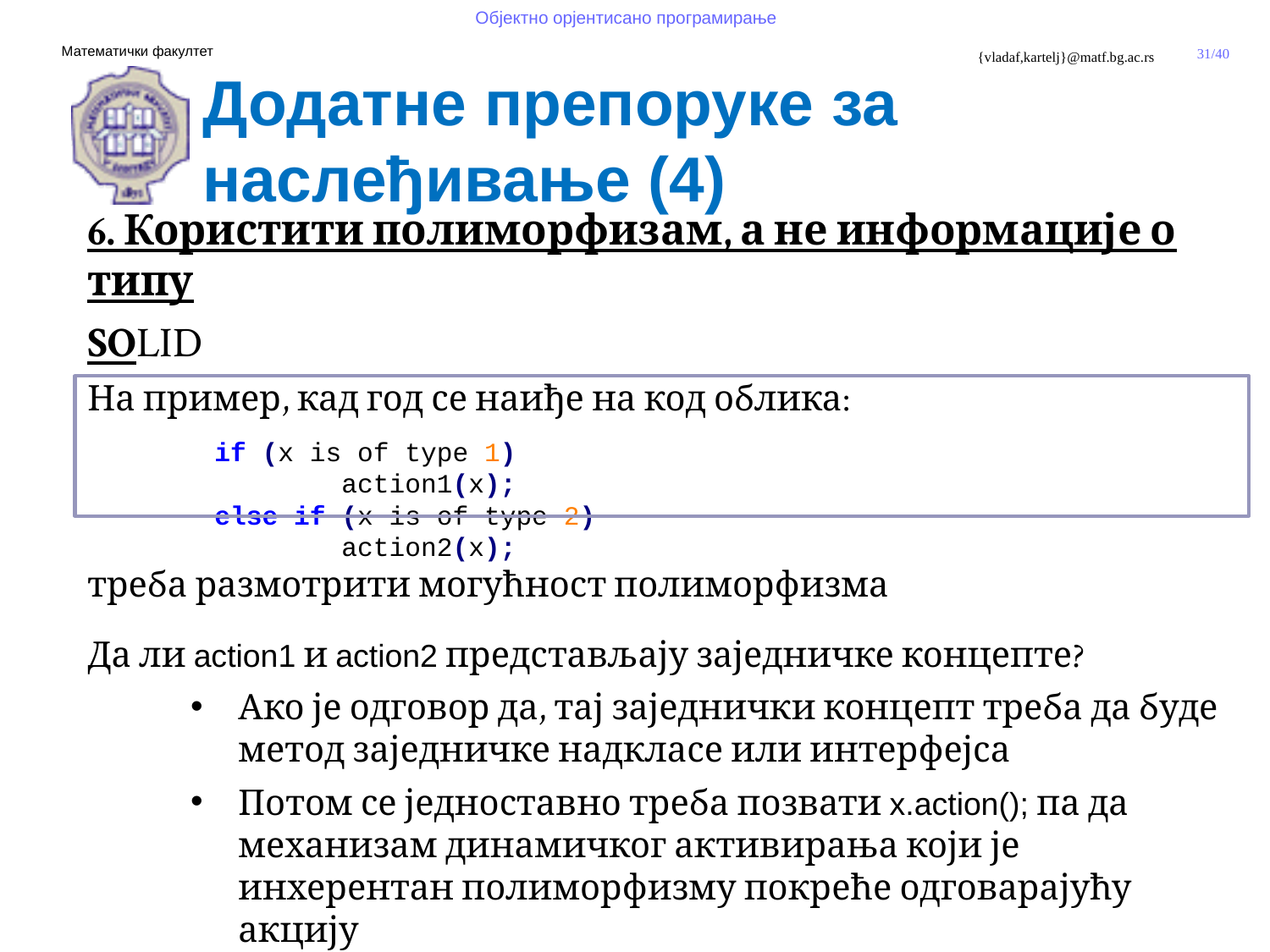

Додатне препоруке за наслеђивање (4)
6. Користити полиморфизам, а не информације о типу
SOLID
На пример, кад год се наиђе на код облика:

	if (x is of type 1)
		action1(x);
	else if (x is of type 2)
		action2(x);
треба размотрити могућност полиморфизма

Да ли action1 и action2 представљају заједничке концепте?
Ако је одговор да, тај заједнички концепт треба да буде метод заједничке надкласе или интерфејса
Потом се једноставно треба позвати x.action(); па да механизам динамичког активирања који је инхерентан полиморфизму покреће одговарајућу акцију